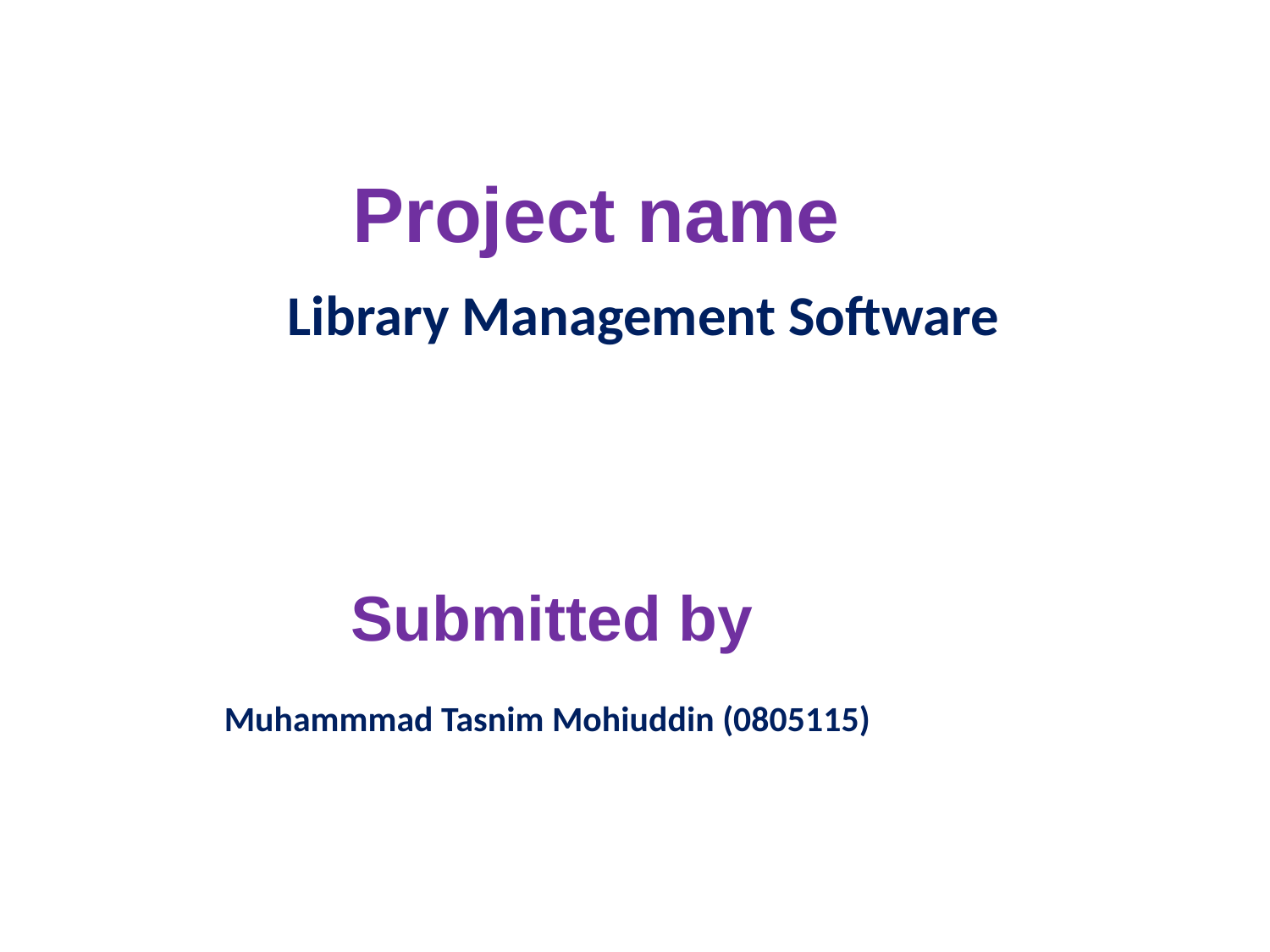

Project name

Library Management Software
	Submitted by

Muhammmad Tasnim Mohiuddin (0805115)